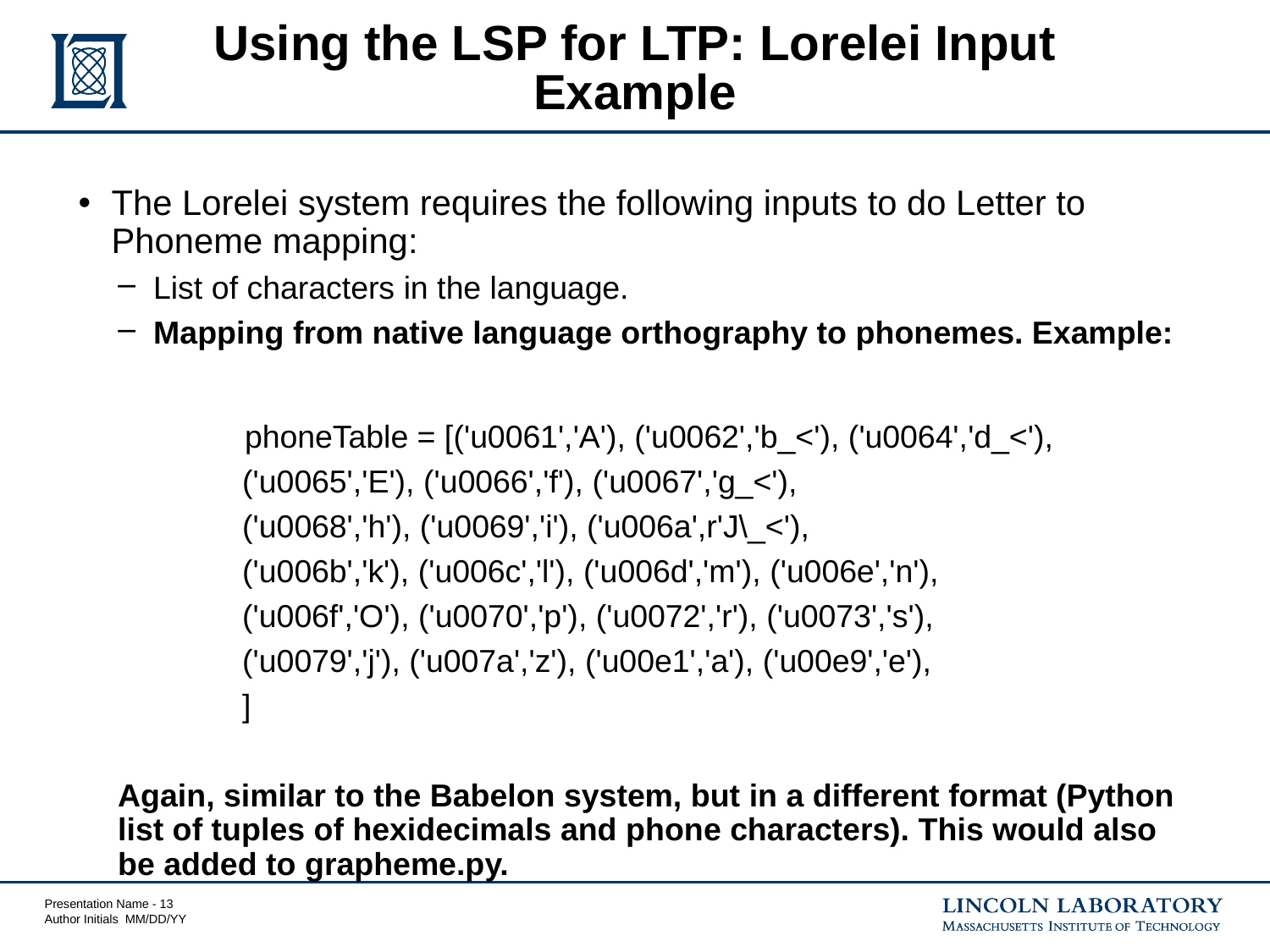

# Using the LSP for LTP: Lorelei Input Example
The Lorelei system requires the following inputs to do Letter to Phoneme mapping:
List of characters in the language.
Mapping from native language orthography to phonemes. Example:

	phoneTable = [('u0061','A'), ('u0062','b_<'), ('u0064','d_<'),
              ('u0065','E'), ('u0066','f'), ('u0067','g_<'),
              ('u0068','h'), ('u0069','i'), ('u006a',r'J\_<'),
              ('u006b','k'), ('u006c','l'), ('u006d','m'), ('u006e','n'),
              ('u006f','O'), ('u0070','p'), ('u0072','r'), ('u0073','s'),
              ('u0079','j'), ('u007a','z'), ('u00e1','a'), ('u00e9','e'),
              ]

Again, similar to the Babelon system, but in a different format (Python list of tuples of hexidecimals and phone characters). This would also be added to grapheme.py.